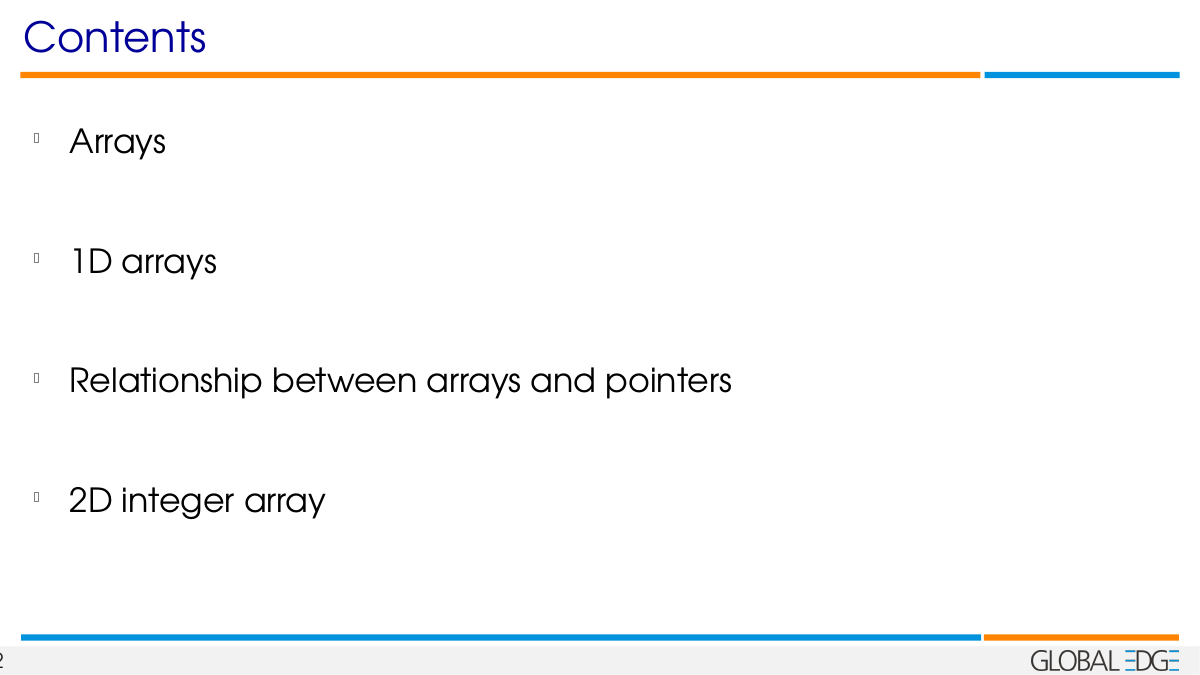

Contents
Arrays

1D arrays

Relationship between arrays and pointers

2D integer array